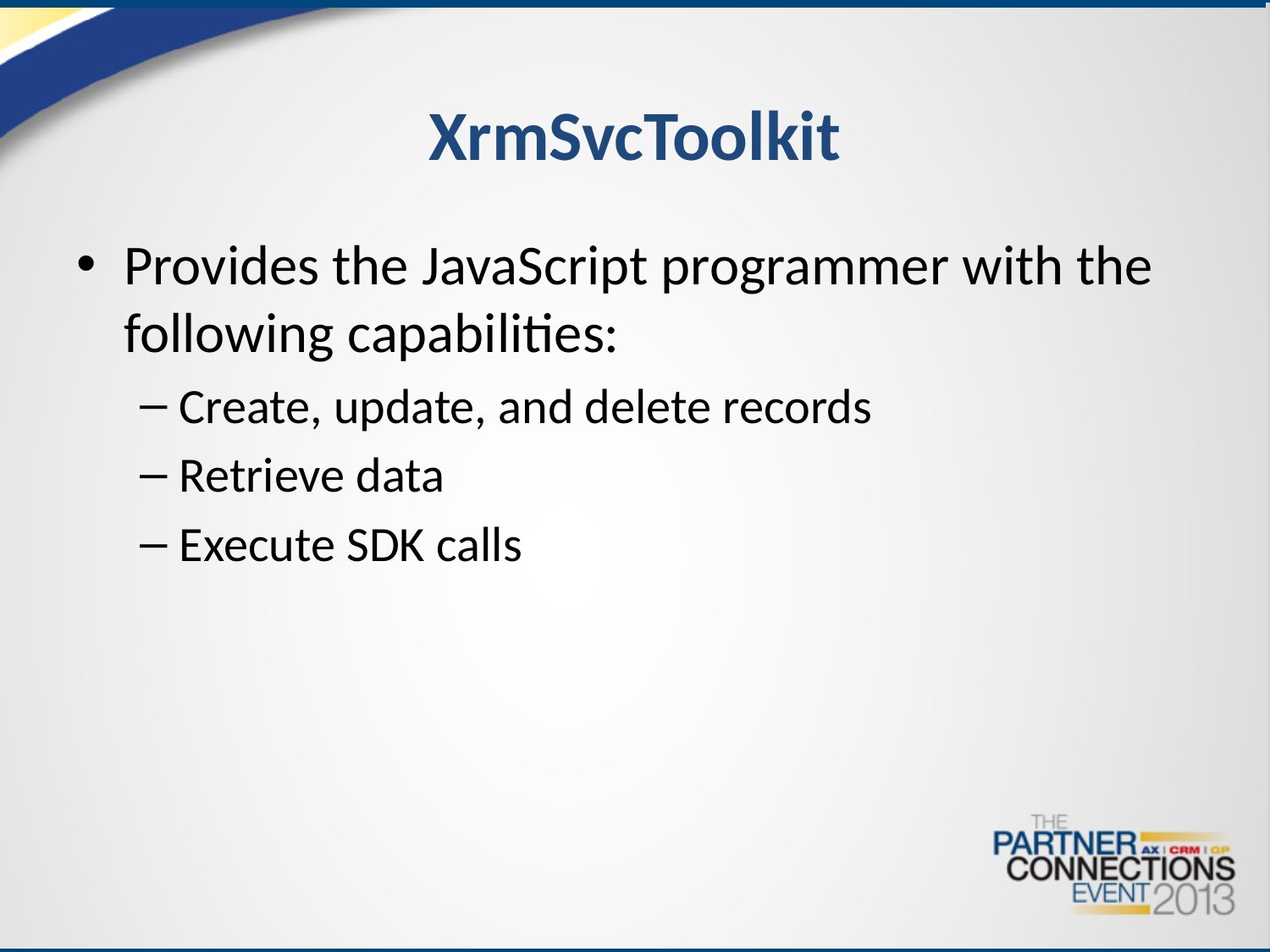

# XrmSvcToolkit
Provides the JavaScript programmer with the following capabilities:
Create, update, and delete records
Retrieve data
Execute SDK calls